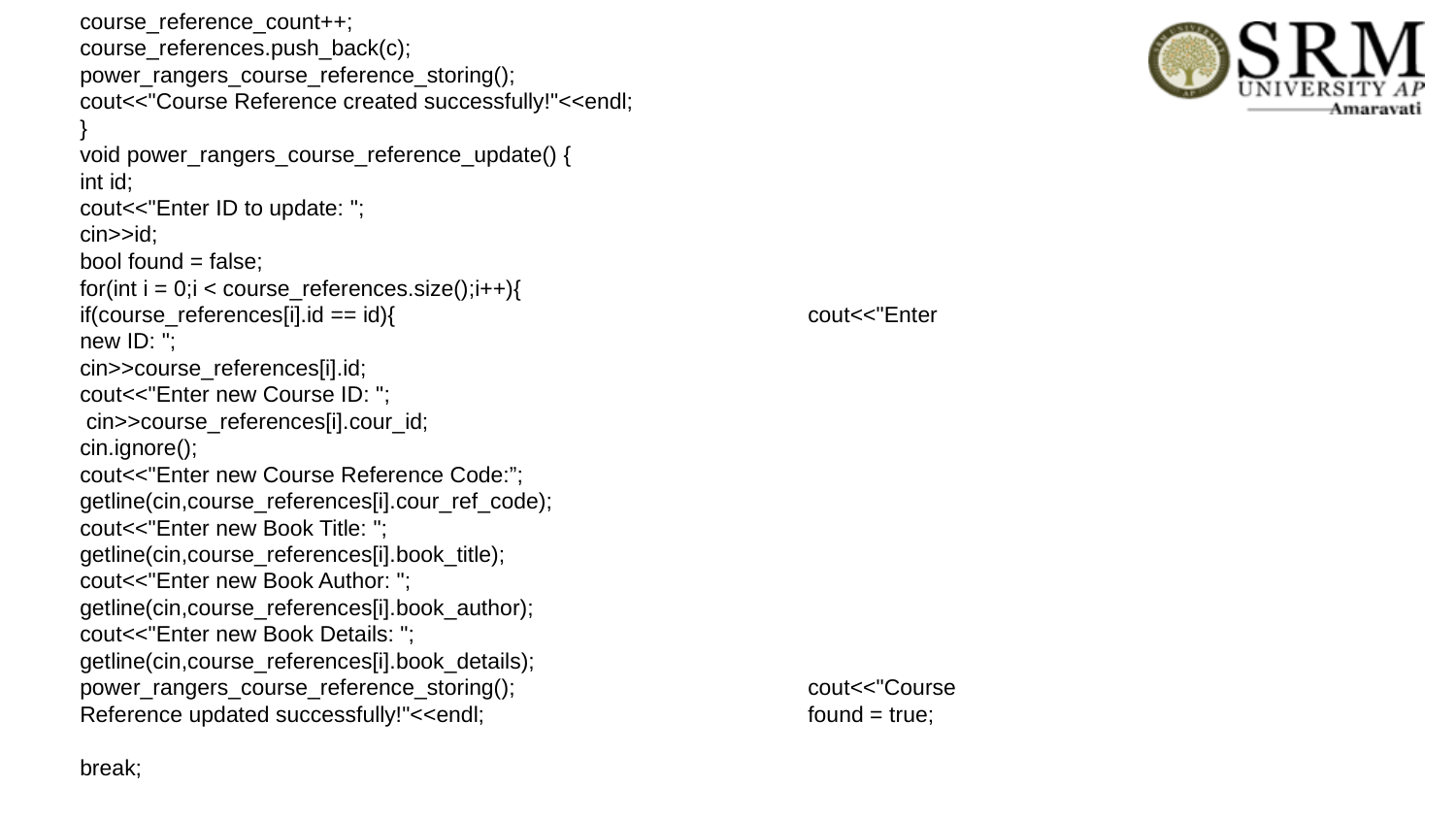

course_reference_count++;
course_references.push_back(c);
power_rangers_course_reference_storing();
cout<<"Course Reference created successfully!"<<endl;
}
void power_rangers_course_reference_update() {
int id;
cout<<"Enter ID to update: ";
cin>>id;
bool found = false;
for(int i = 0;i < course_references.size();i++){		if(course_references[i].id == id){			cout<<"Enter new ID: ";
cin>>course_references[i].id;
cout<<"Enter new Course ID: ";
 cin>>course_references[i].cour_id;
cin.ignore();
cout<<"Enter new Course Reference Code:”; getline(cin,course_references[i].cour_ref_code);
cout<<"Enter new Book Title: ";
getline(cin,course_references[i].book_title);
cout<<"Enter new Book Author: ";
getline(cin,course_references[i].book_author);
cout<<"Enter new Book Details: ";				getline(cin,course_references[i].book_details);		 	power_rangers_course_reference_storing();			cout<<"Course Reference updated successfully!"<<endl;			found = true;
break;